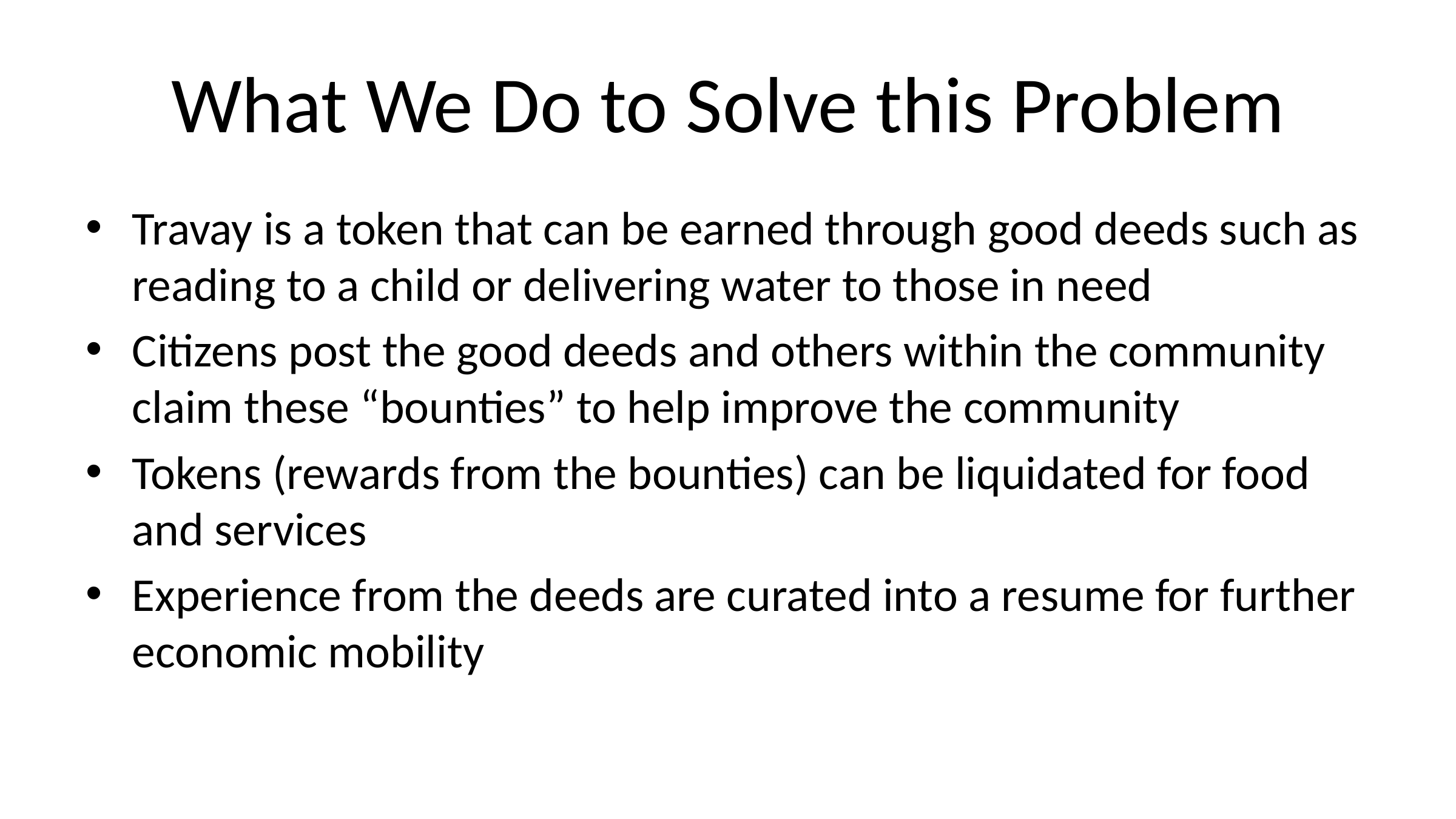

# What We Do to Solve this Problem
Travay is a token that can be earned through good deeds such as reading to a child or delivering water to those in need
Citizens post the good deeds and others within the community claim these “bounties” to help improve the community
Tokens (rewards from the bounties) can be liquidated for food and services
Experience from the deeds are curated into a resume for further economic mobility